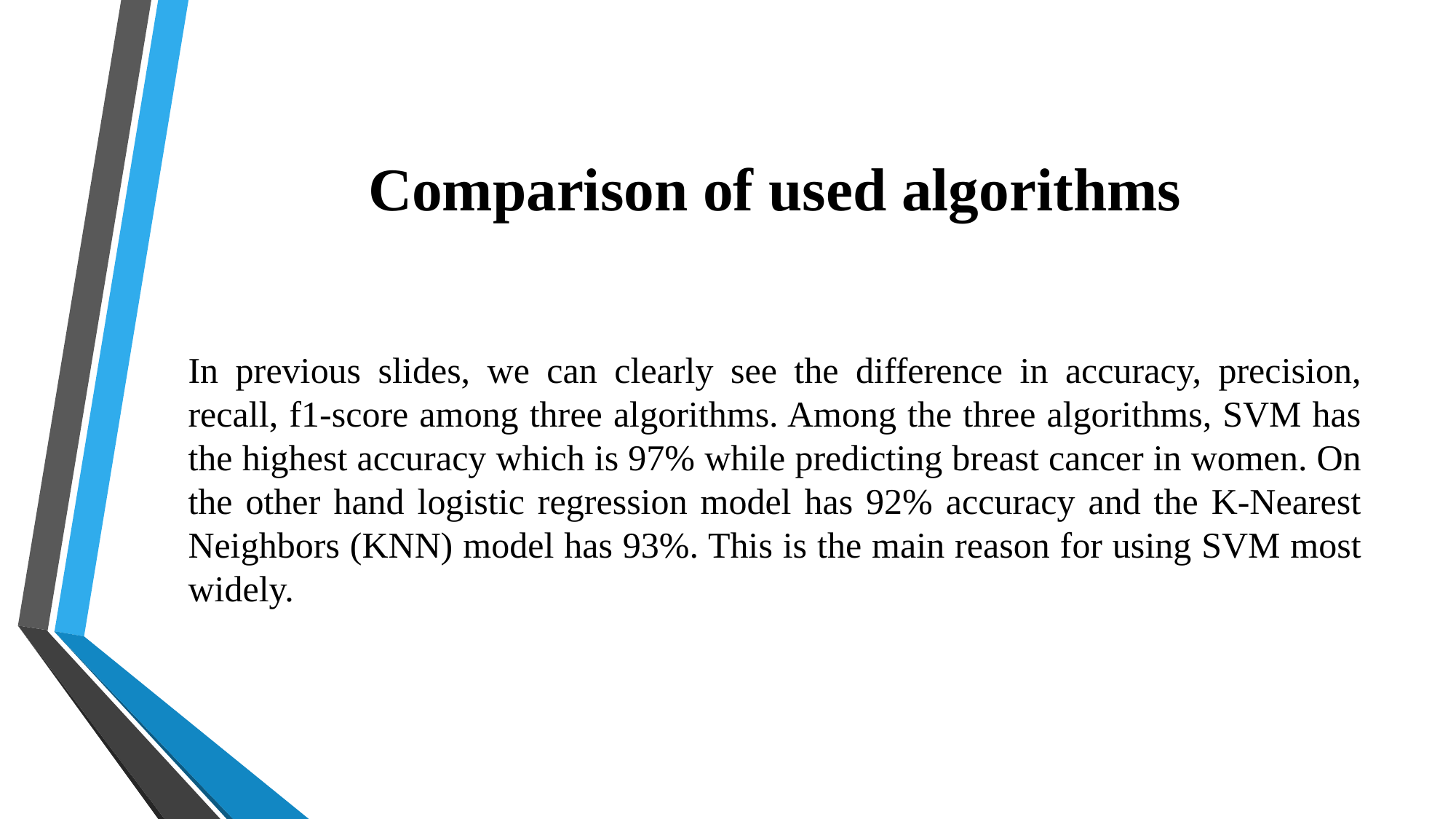

# Comparison of used algorithms
In previous slides, we can clearly see the difference in accuracy, precision, recall, f1-score among three algorithms. Among the three algorithms, SVM has the highest accuracy which is 97% while predicting breast cancer in women. On the other hand logistic regression model has 92% accuracy and the K-Nearest Neighbors (KNN) model has 93%. This is the main reason for using SVM most widely.